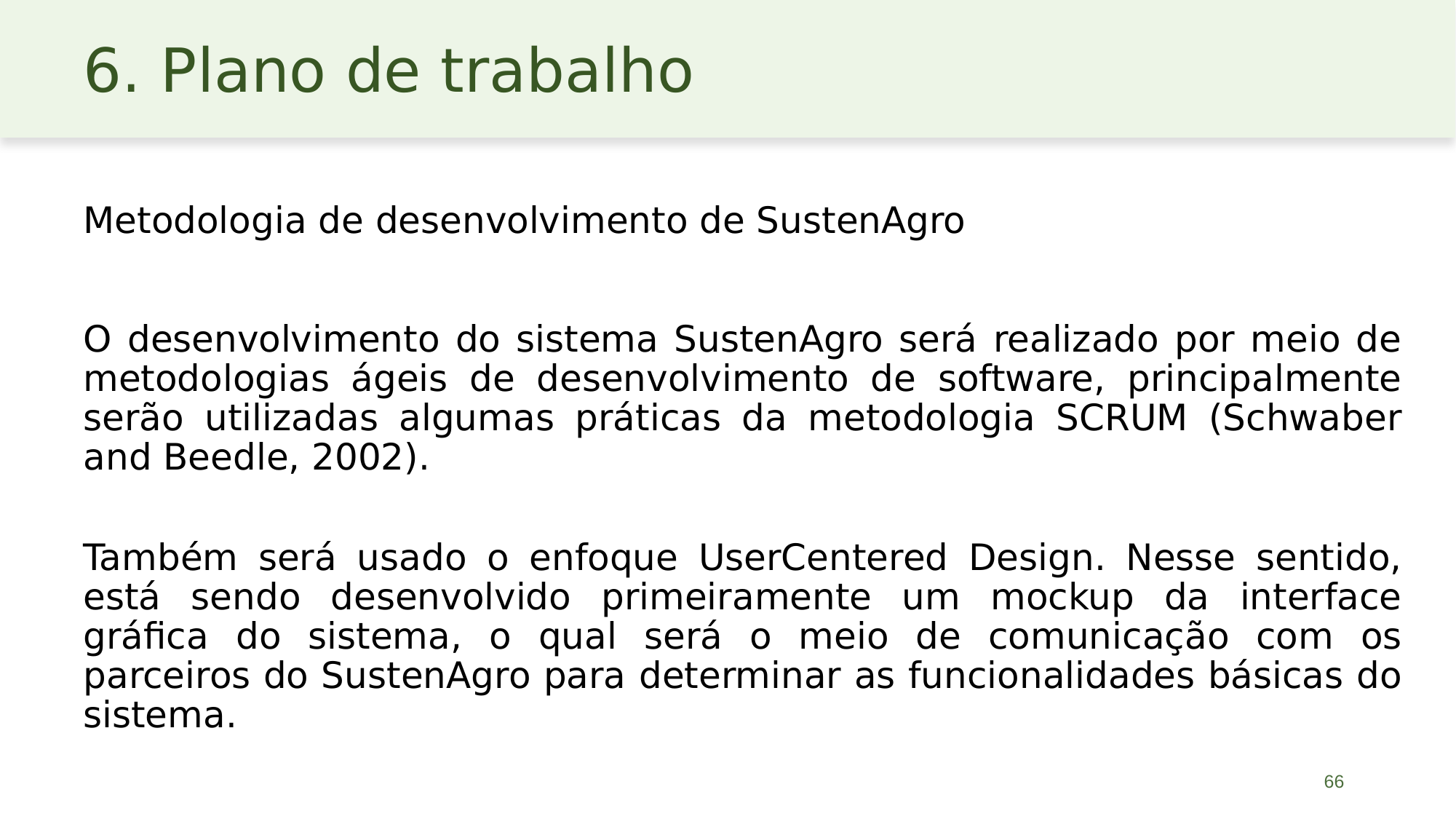

# 6. Plano de trabalho
Metodologia de desenvolvimento de SustenAgro
O desenvolvimento do sistema SustenAgro será realizado por meio de metodologias ágeis de desenvolvimento de software, principalmente serão utilizadas algumas práticas da metodologia SCRUM (Schwaber and Beedle, 2002).

Também será usado o enfoque UserCentered Design. Nesse sentido, está sendo desenvolvido primeiramente um mockup da interface gráﬁca do sistema, o qual será o meio de comunicação com os parceiros do SustenAgro para determinar as funcionalidades básicas do sistema.

66